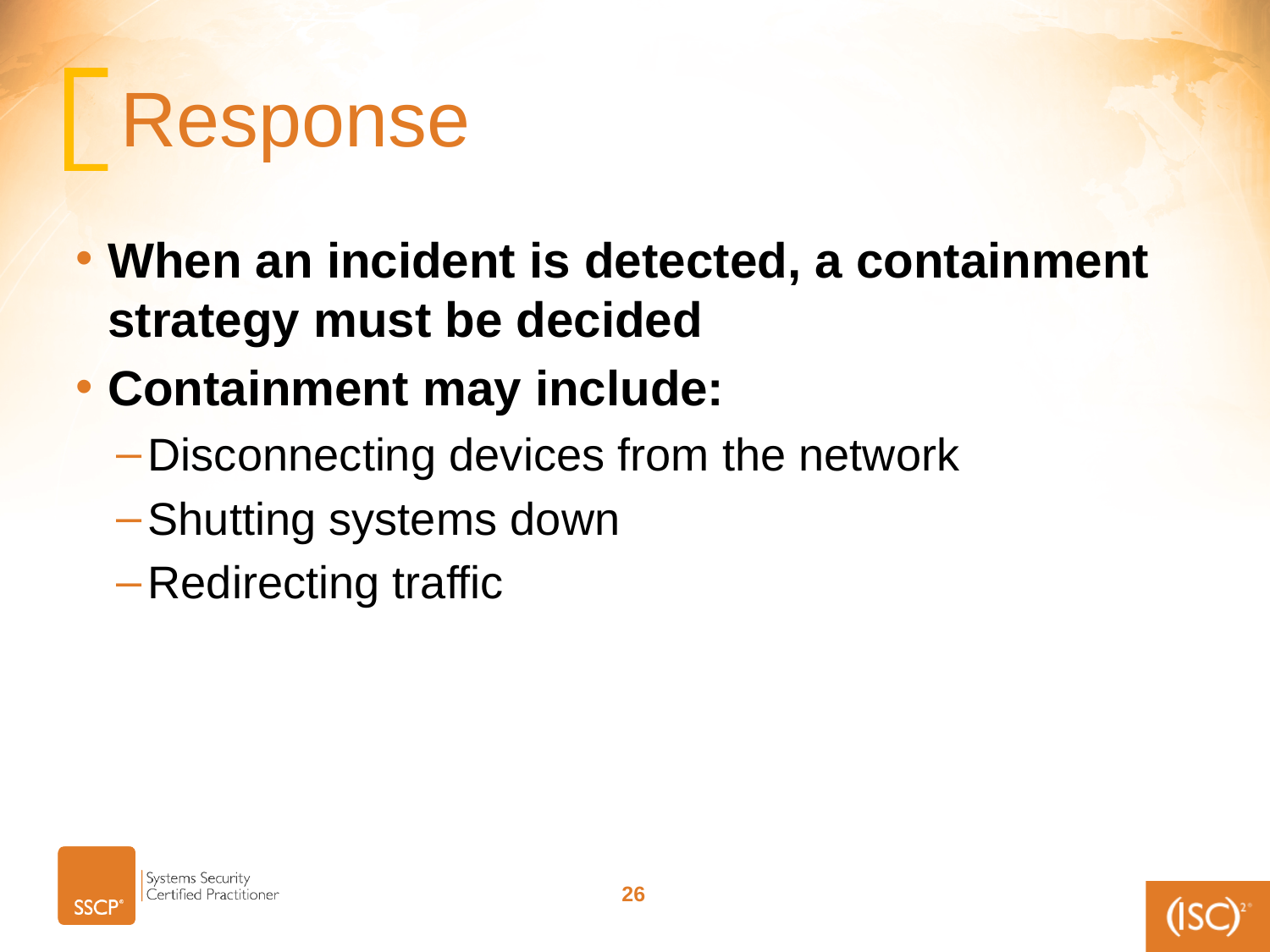

# Response
When an incident is detected, a containment strategy must be decided
Containment may include:
Disconnecting devices from the network
Shutting systems down
Redirecting traffic